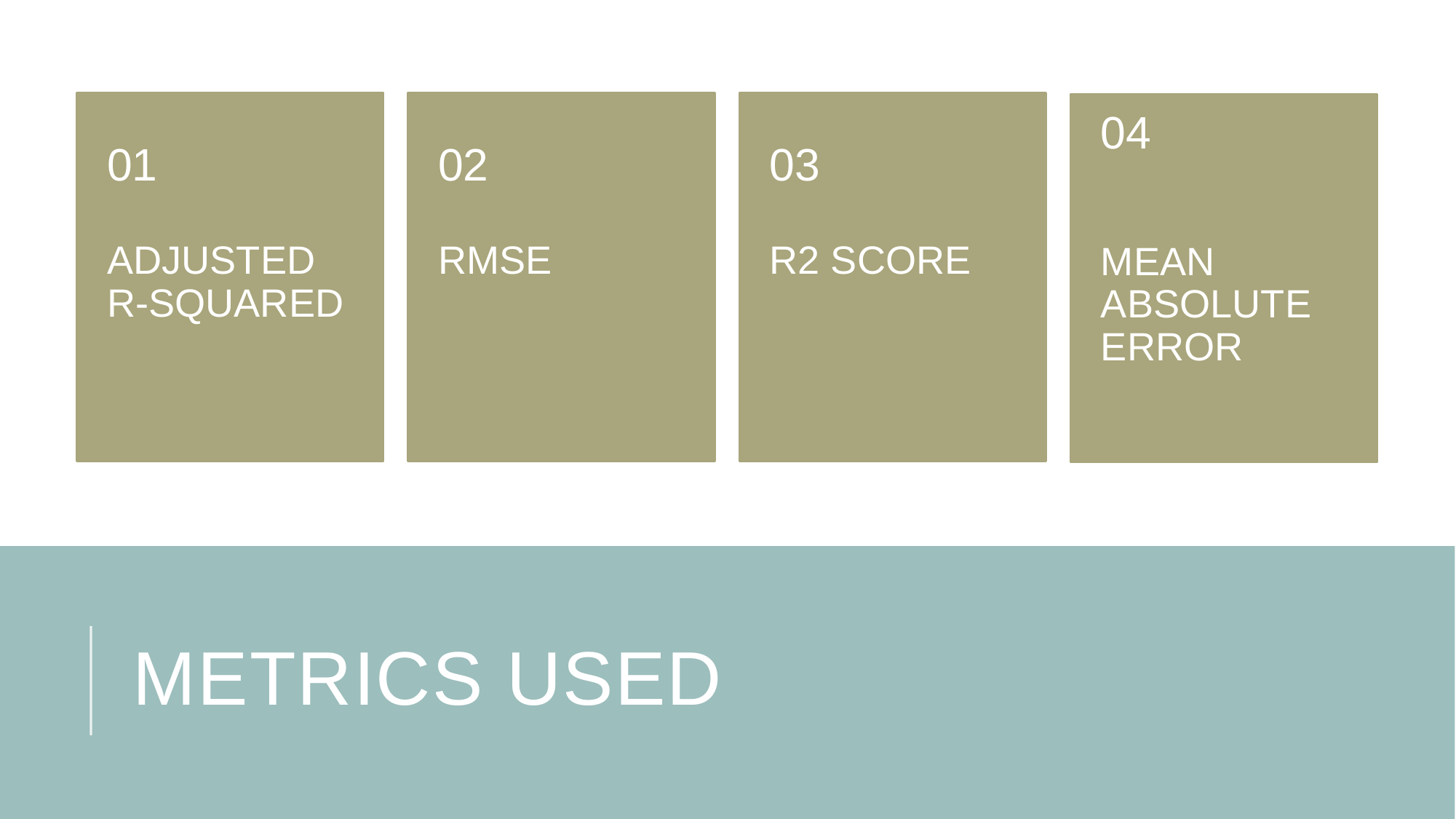

ADJUSTED R-SQUARED
01
RMSE
02
R2 SCORE
03
MEAN ABSOLUTE ERROR
04

# Metrics used